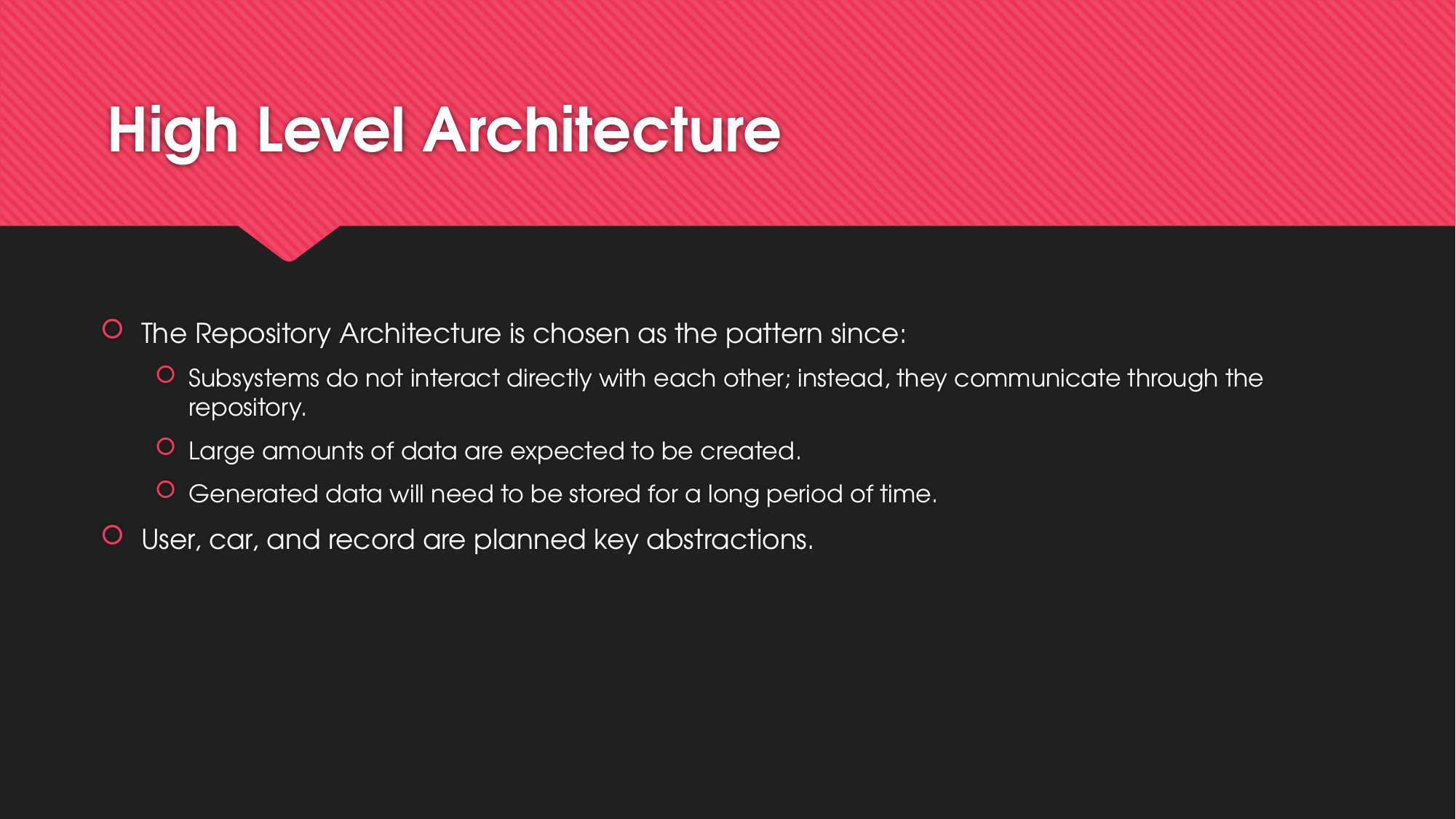

# High Level Architecture
The Repository Architecture is chosen as the pattern since:
Subsystems do not interact directly with each other; instead, they communicate through the repository.
Large amounts of data are expected to be created.
Generated data will need to be stored for a long period of time.
User, car, and record are planned key abstractions.